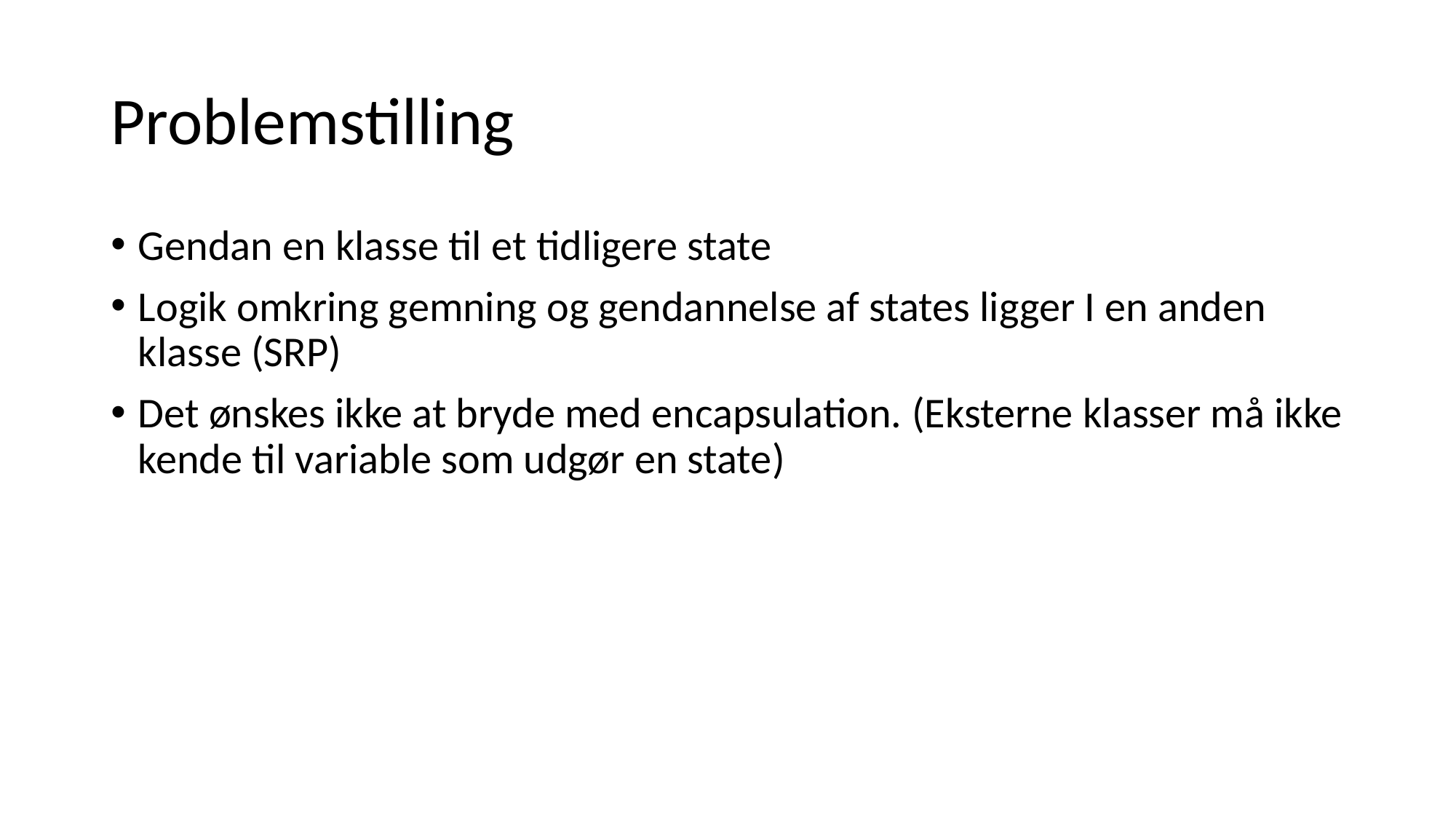

# Problemstilling
Gendan en klasse til et tidligere state
Logik omkring gemning og gendannelse af states ligger I en anden klasse (SRP)
Det ønskes ikke at bryde med encapsulation. (Eksterne klasser må ikke kende til variable som udgør en state)